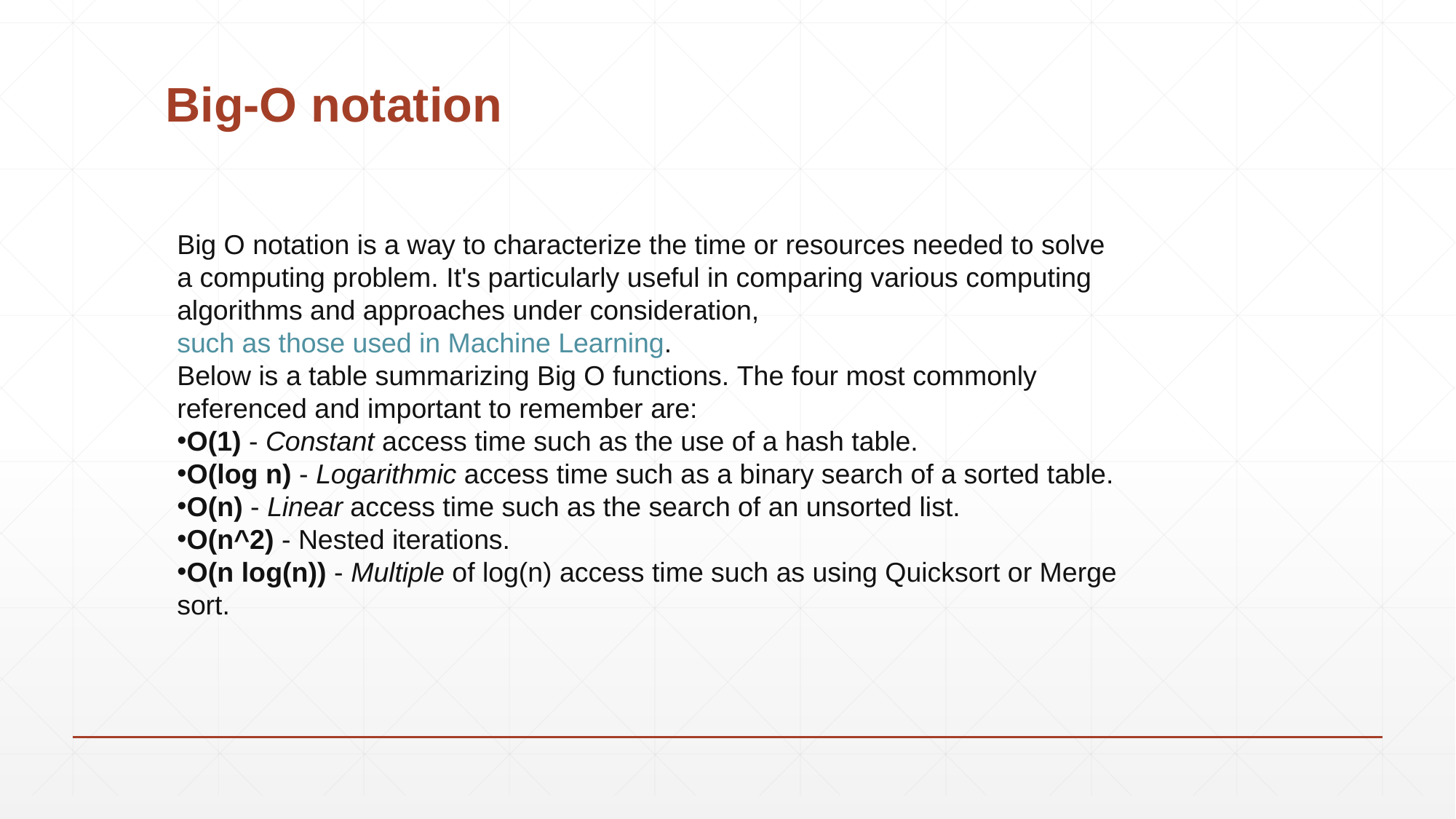

# Big-O notation
Big O notation is a way to characterize the time or resources needed to solve a computing problem. It's particularly useful in comparing various computing algorithms and approaches under consideration, such as those used in Machine Learning.
Below is a table summarizing Big O functions. The four most commonly referenced and important to remember are:
O(1) - Constant access time such as the use of a hash table.
O(log n) - Logarithmic access time such as a binary search of a sorted table.
O(n) - Linear access time such as the search of an unsorted list.
O(n^2) - Nested iterations.
O(n log(n)) - Multiple of log(n) access time such as using Quicksort or Merge sort.